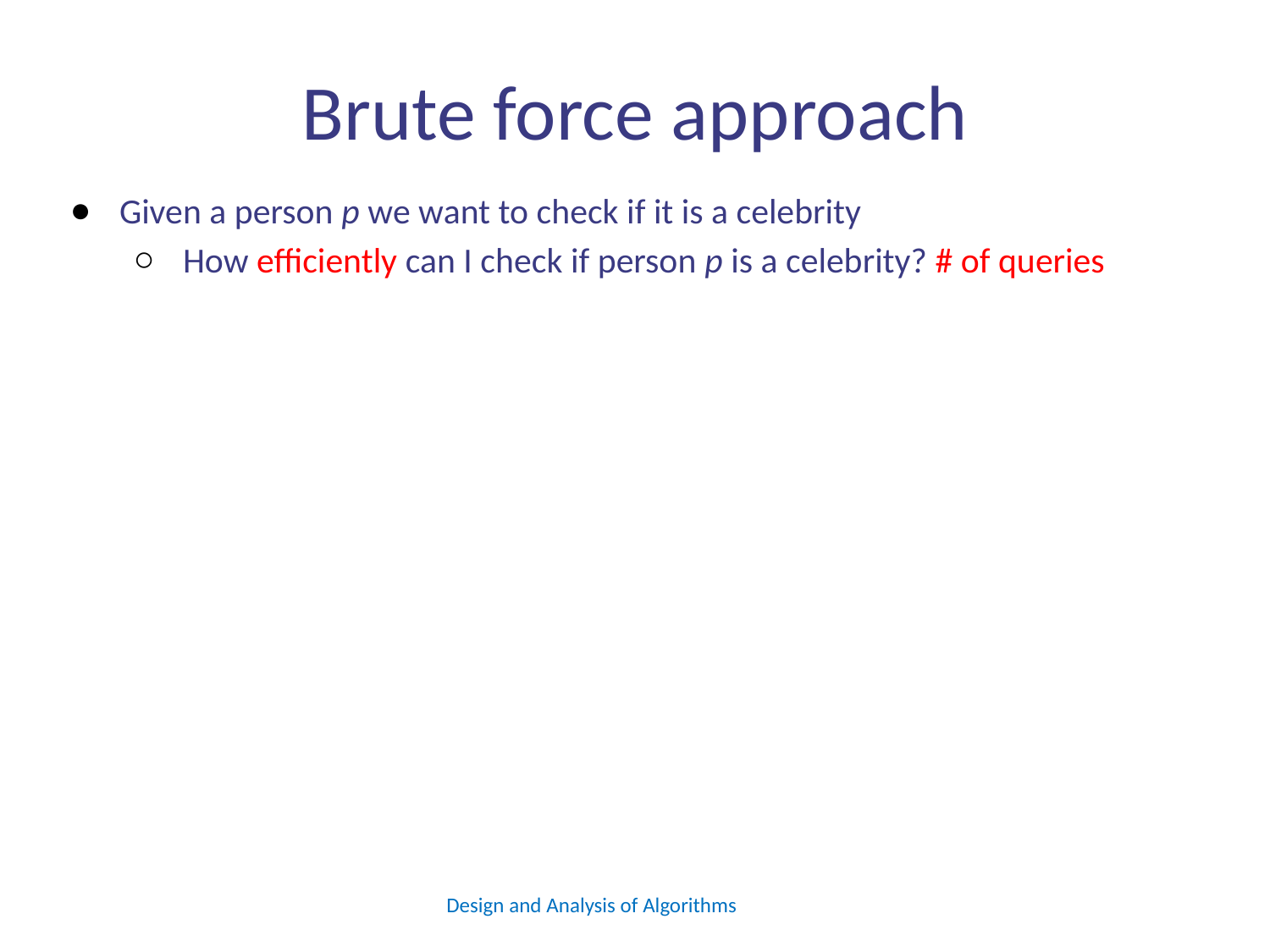

# Brute force approach
Given a person p we want to check if it is a celebrity
How efficiently can I check if person p is a celebrity? # of queries

Design and Analysis of Algorithms